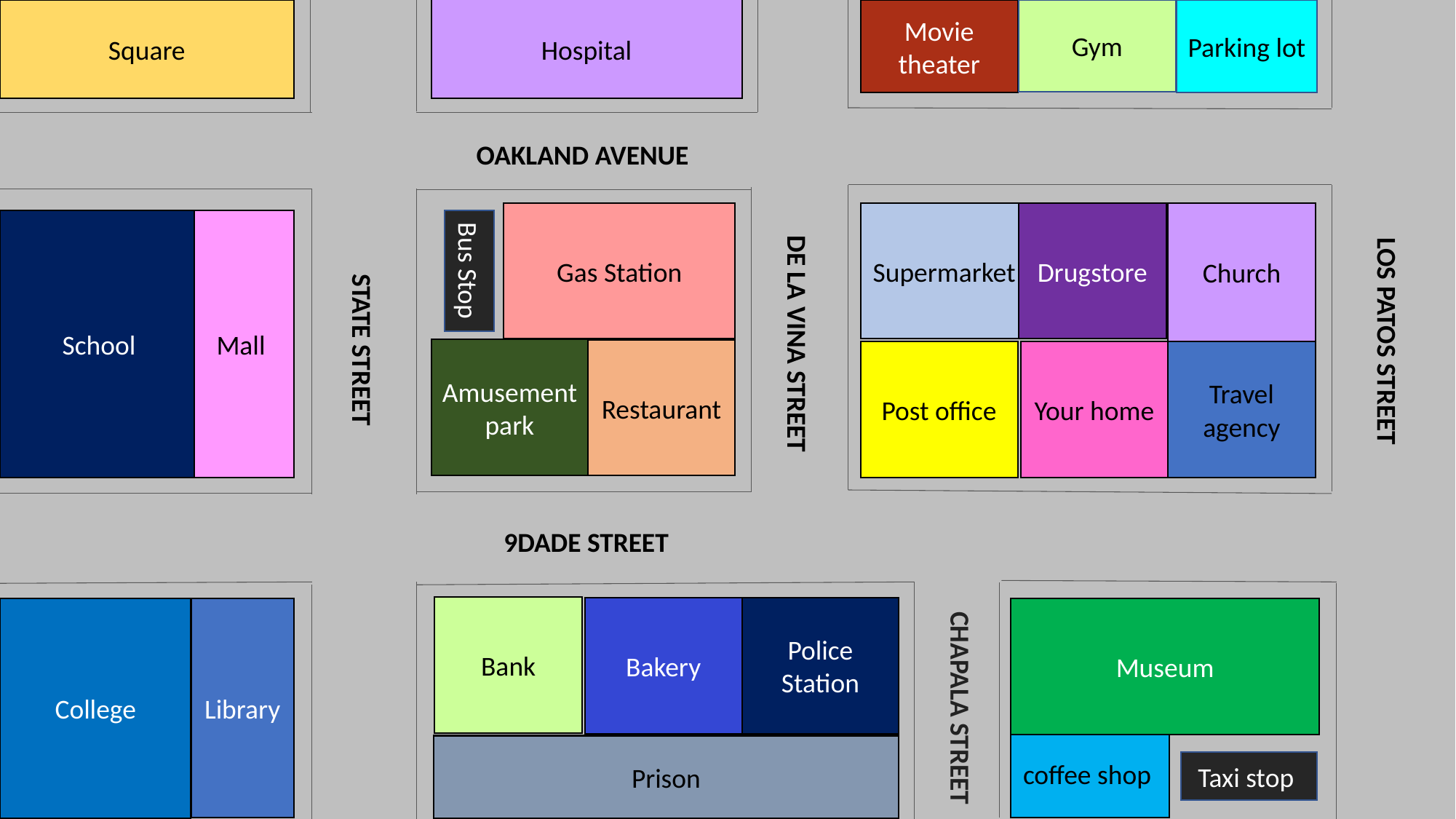

Square
Movie theater
Gym
Hospital
Parking lot
OAKLAND AVENUE
Supermarket
Church
Gas Station
Drugstore
School
Mall
Bus Stop
LOS PATOS STREET
DE LA VINA STREET
STATE STREET
Amusement park
Restaurant
Post office
Travel agency
Your home
9DADE STREET
Bank
Police Station
Bakery
College
Library
Museum
CHAPALA STREET
coffee shop
Prison
Taxi stop